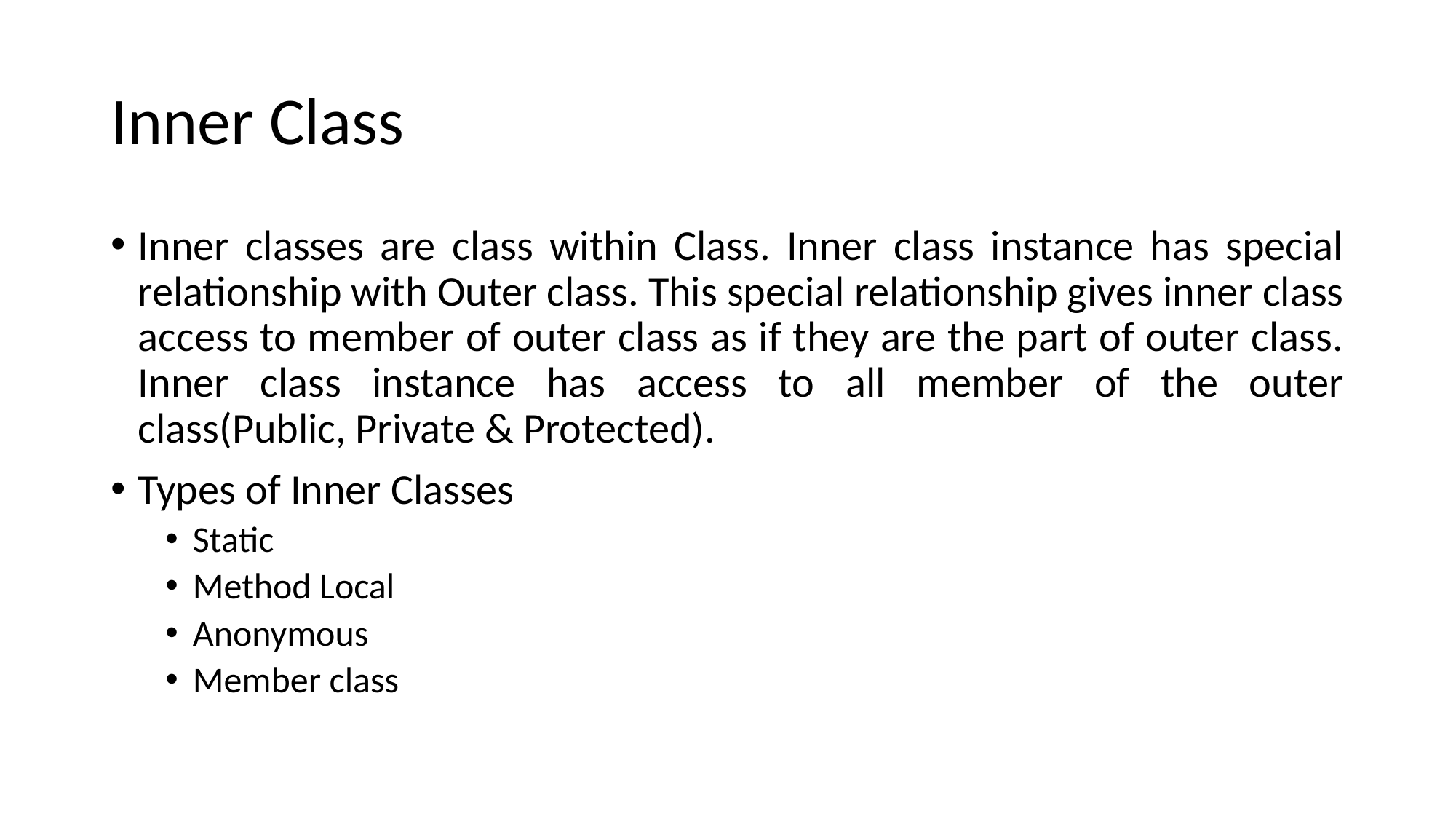

# Inner Class
Inner classes are class within Class. Inner class instance has special relationship with Outer class. This special relationship gives inner class access to member of outer class as if they are the part of outer class. Inner class instance has access to all member of the outer class(Public, Private & Protected).
Types of Inner Classes
Static
Method Local
Anonymous
Member class